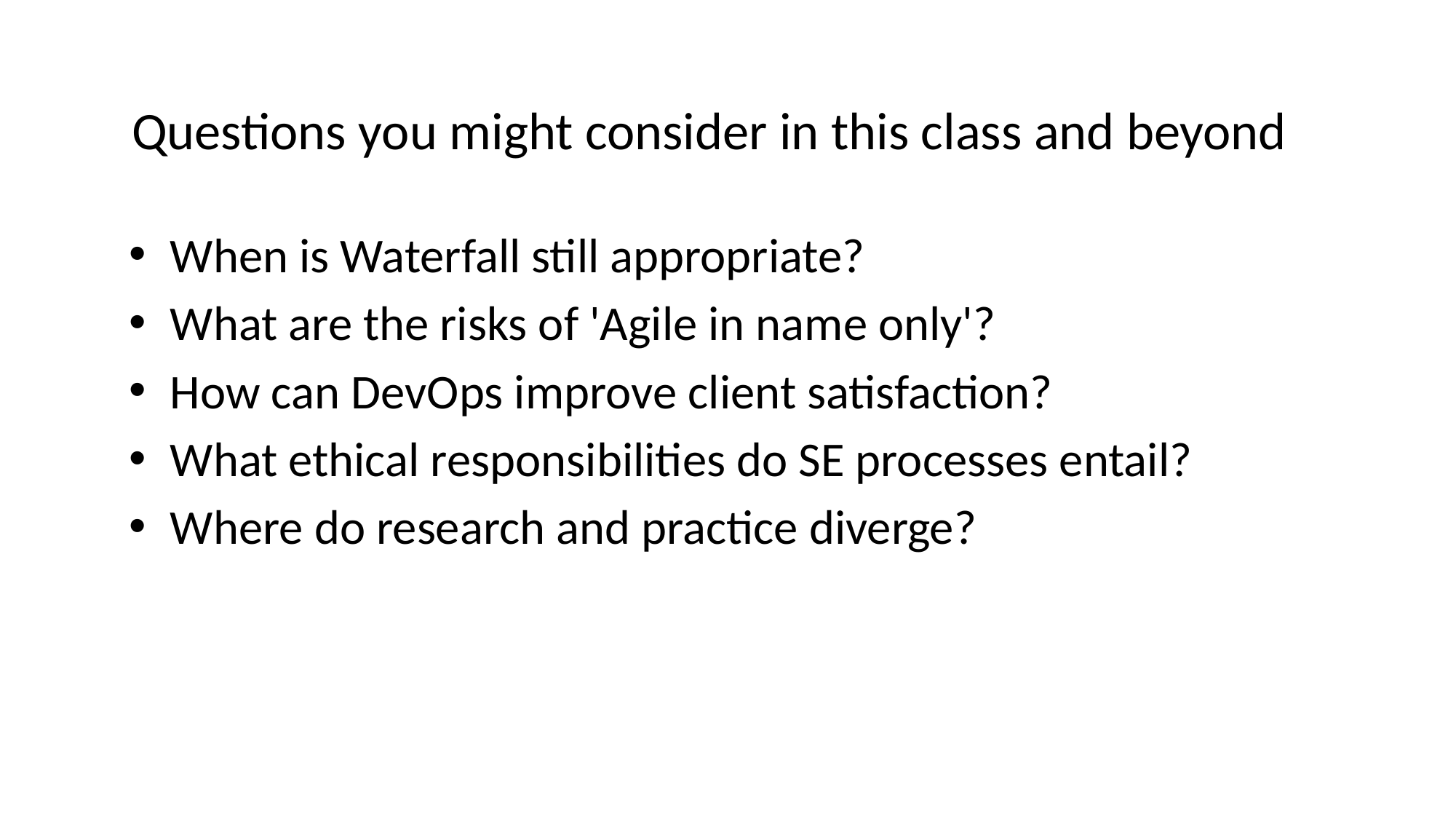

Questions you might consider in this class and beyond
When is Waterfall still appropriate?
What are the risks of 'Agile in name only'?
How can DevOps improve client satisfaction?
What ethical responsibilities do SE processes entail?
Where do research and practice diverge?